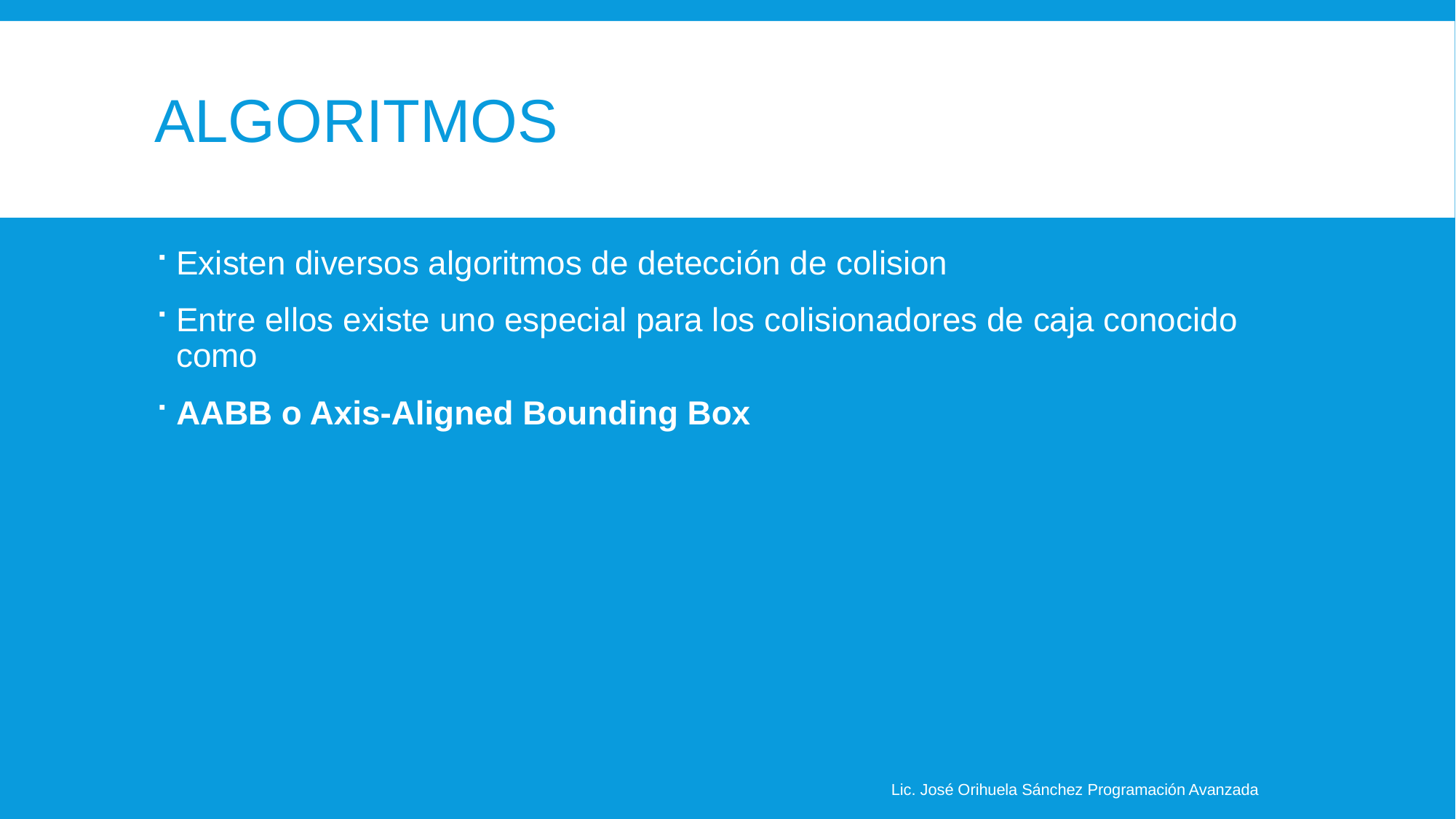

# Algoritmos
Existen diversos algoritmos de detección de colision
Entre ellos existe uno especial para los colisionadores de caja conocido como
AABB o Axis-Aligned Bounding Box
Lic. José Orihuela Sánchez Programación Avanzada